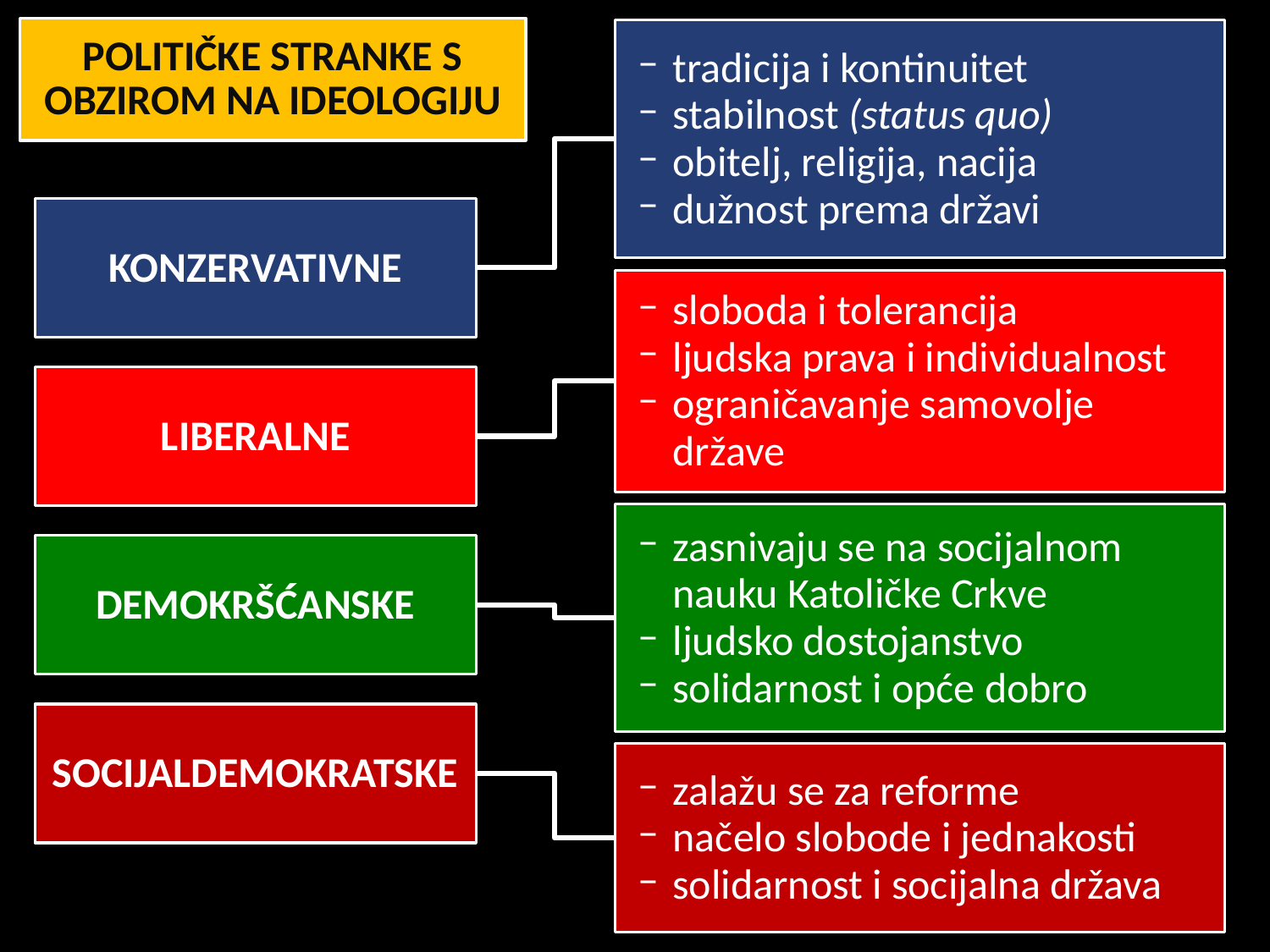

POLITIČKE STRANKE S OBZIROM NA IDEOLOGIJU
tradicija i kontinuitet
stabilnost (status quo)
obitelj, religija, nacija
dužnost prema državi
KONZERVATIVNE
sloboda i tolerancija
ljudska prava i individualnost
ograničavanje samovolje države
LIBERALNE
zasnivaju se na socijalnom nauku Katoličke Crkve
ljudsko dostojanstvo
solidarnost i opće dobro
DEMOKRŠĆANSKE
SOCIJALDEMOKRATSKE
zalažu se za reforme
načelo slobode i jednakosti
solidarnost i socijalna država